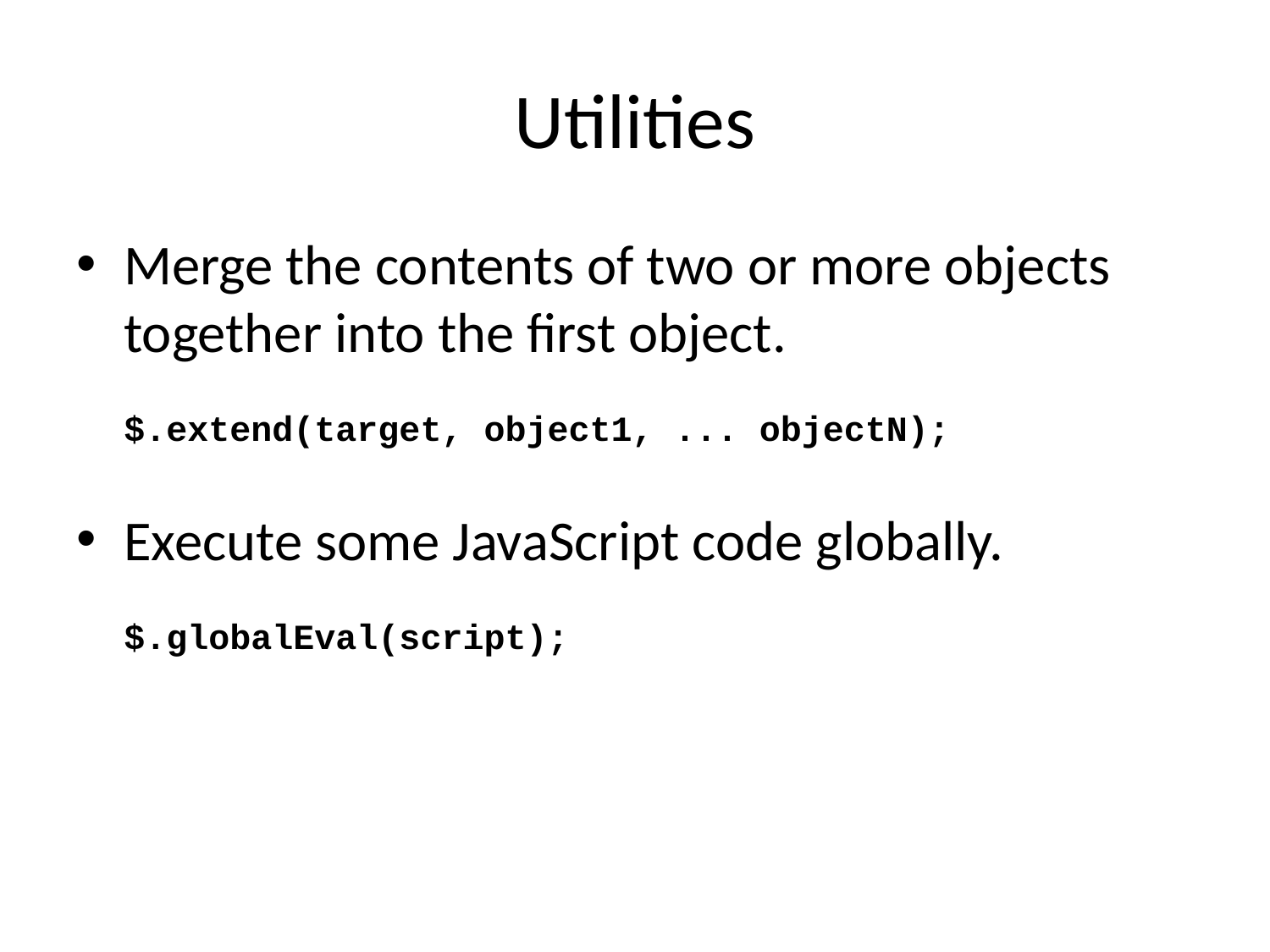

# Utilities
Merge the contents of two or more objects together into the first object.
$.extend(target, object1, ... objectN);

Execute some JavaScript code globally.
$.globalEval(script);